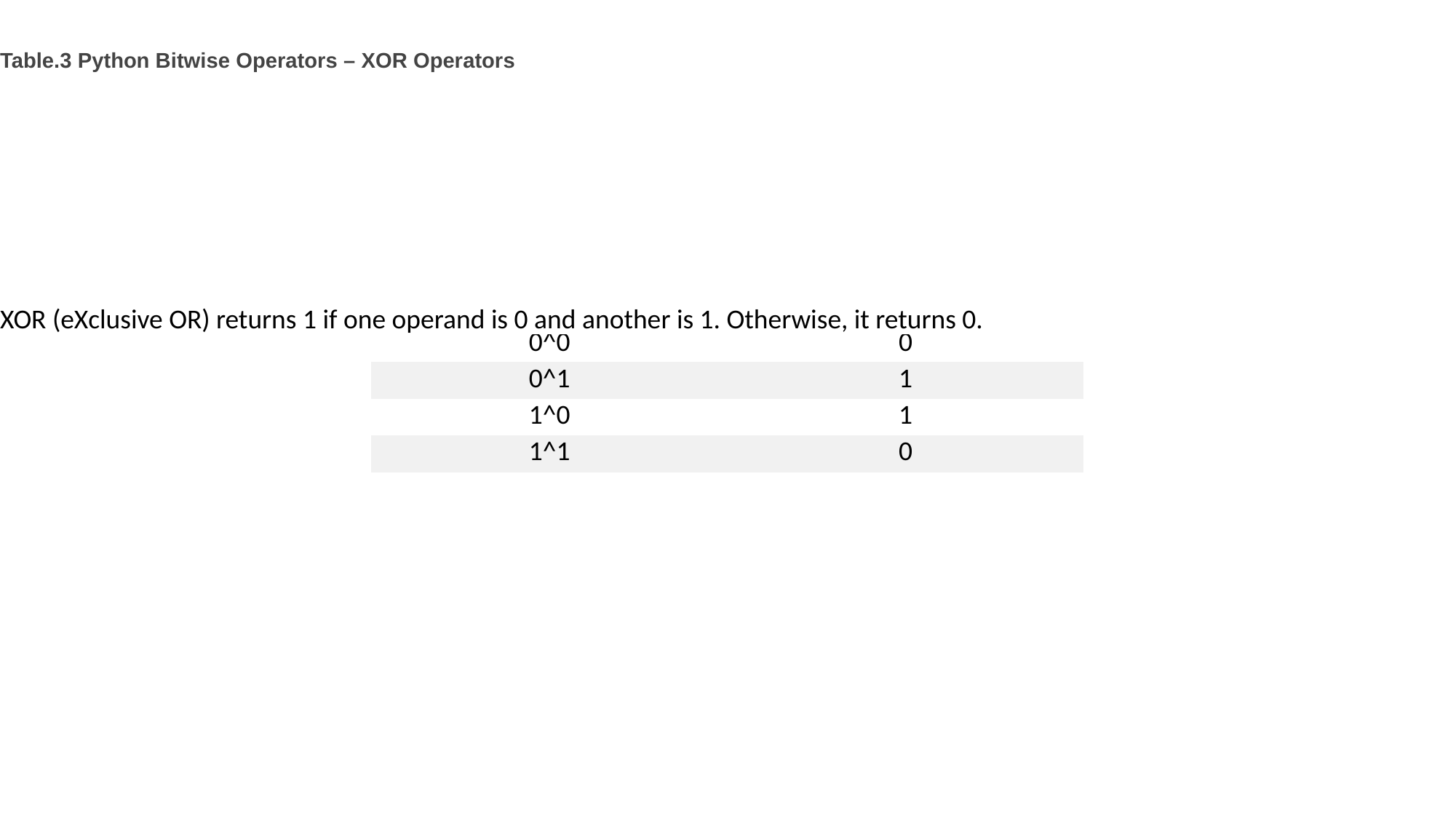

Table.3 Python Bitwise Operators – XOR Operators

XOR (eXclusive OR) returns 1 if one operand is 0 and another is 1. Otherwise, it returns 0.
| 0^0 | 0 |
| --- | --- |
| 0^1 | 1 |
| 1^0 | 1 |
| 1^1 | 0 |